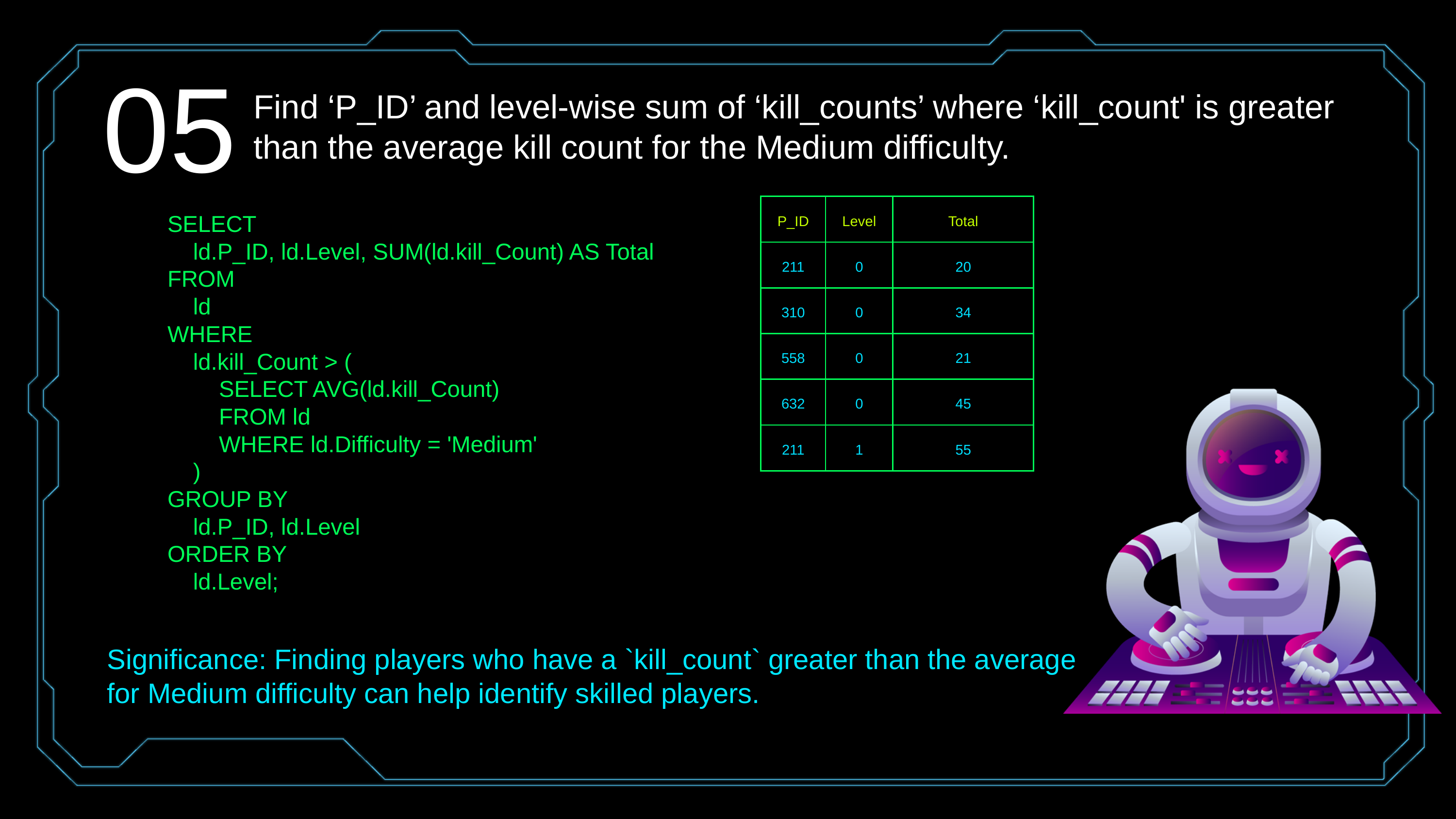

05
Find ‘P_ID’ and level-wise sum of ‘kill_counts’ where ‘kill_count' is greater than the average kill count for the Medium difficulty.
| P\_ID | Level | Total |
| --- | --- | --- |
| 211 | 0 | 20 |
| 310 | 0 | 34 |
| 558 | 0 | 21 |
| 632 | 0 | 45 |
| 211 | 1 | 55 |
SELECT
    ld.P_ID, ld.Level, SUM(ld.kill_Count) AS Total
FROM
    ld
WHERE
    ld.kill_Count > (
        SELECT AVG(ld.kill_Count)
        FROM ld
        WHERE ld.Difficulty = 'Medium'
    )
GROUP BY
    ld.P_ID, ld.Level
ORDER BY
    ld.Level;

Significance: Finding players who have a `kill_count` greater than the average for Medium difficulty can help identify skilled players.